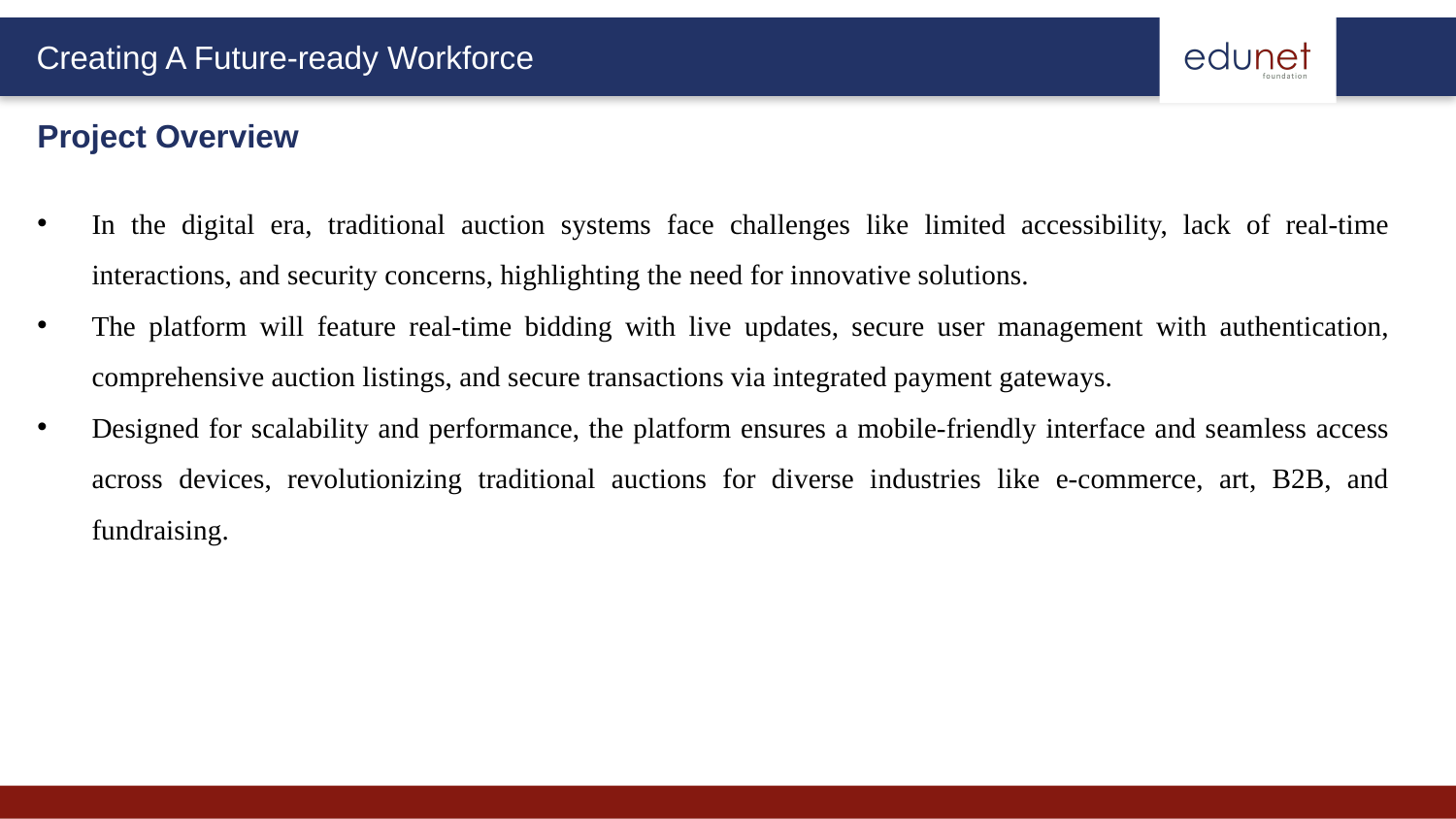

Project Overview
In the digital era, traditional auction systems face challenges like limited accessibility, lack of real-time interactions, and security concerns, highlighting the need for innovative solutions.
The platform will feature real-time bidding with live updates, secure user management with authentication, comprehensive auction listings, and secure transactions via integrated payment gateways.
Designed for scalability and performance, the platform ensures a mobile-friendly interface and seamless access across devices, revolutionizing traditional auctions for diverse industries like e-commerce, art, B2B, and fundraising.